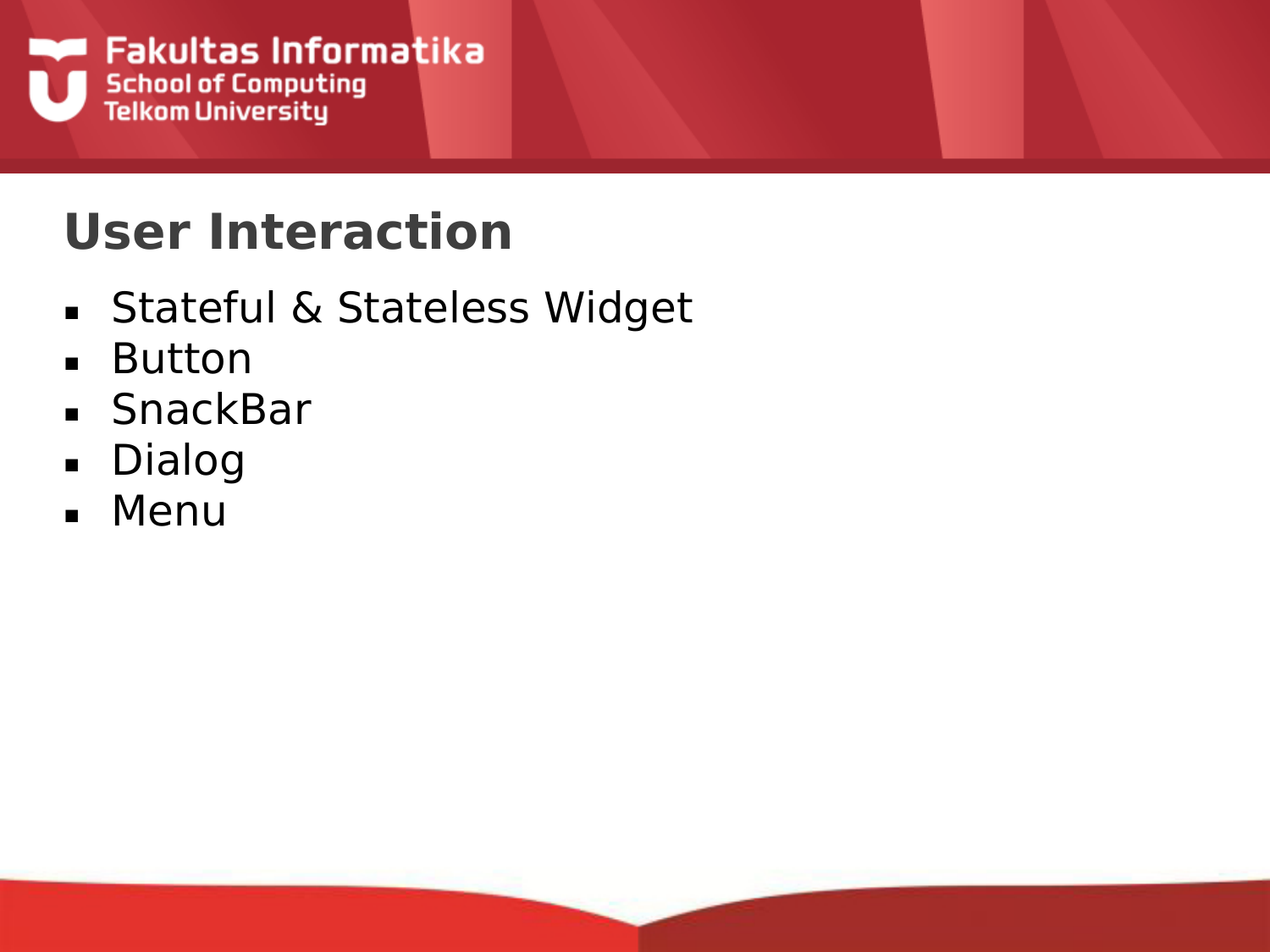

# User Interaction
Stateful & Stateless Widget
Button
SnackBar
Dialog
Menu